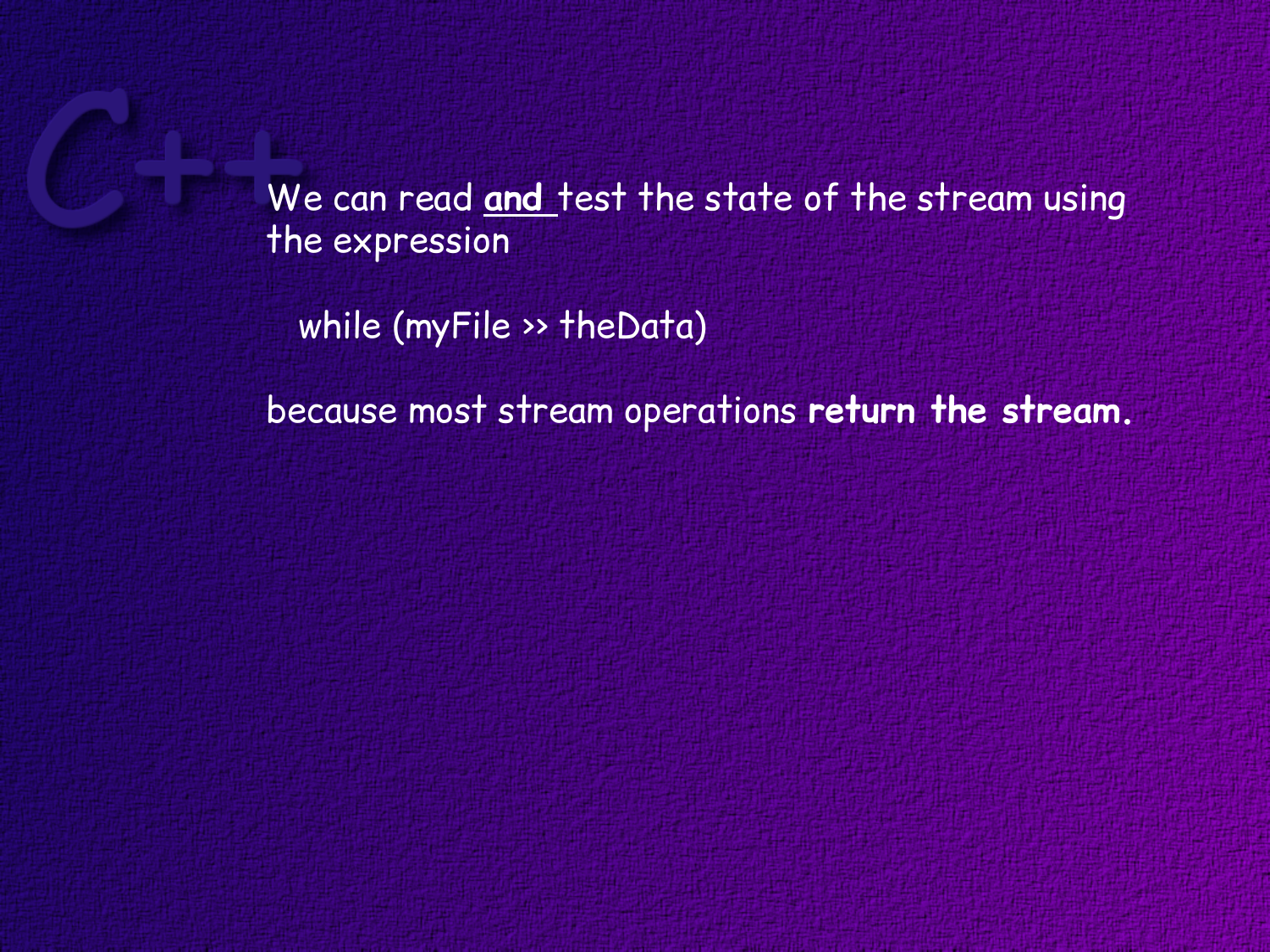

We can read and test the state of the stream using
the expression

   while (myFile >> theData)

because most stream operations return the stream.